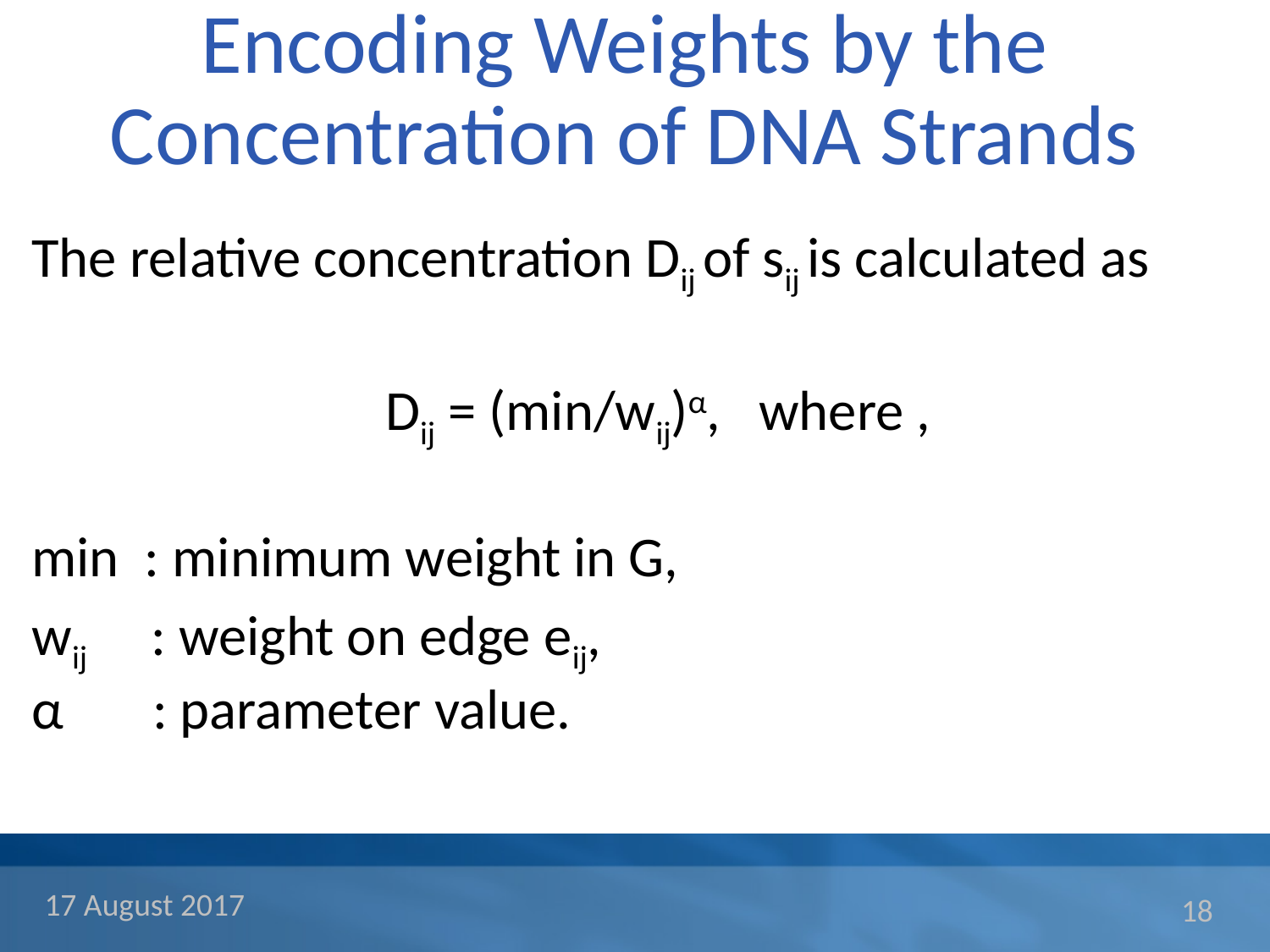

# Encoding Weights by the Concentration of DNA Strands
The relative concentration Dij of sij is calculated as

Dij = (min/wij)α,   where ,

min  : minimum weight in G,
wij     : weight on edge eij,
α       : parameter value.